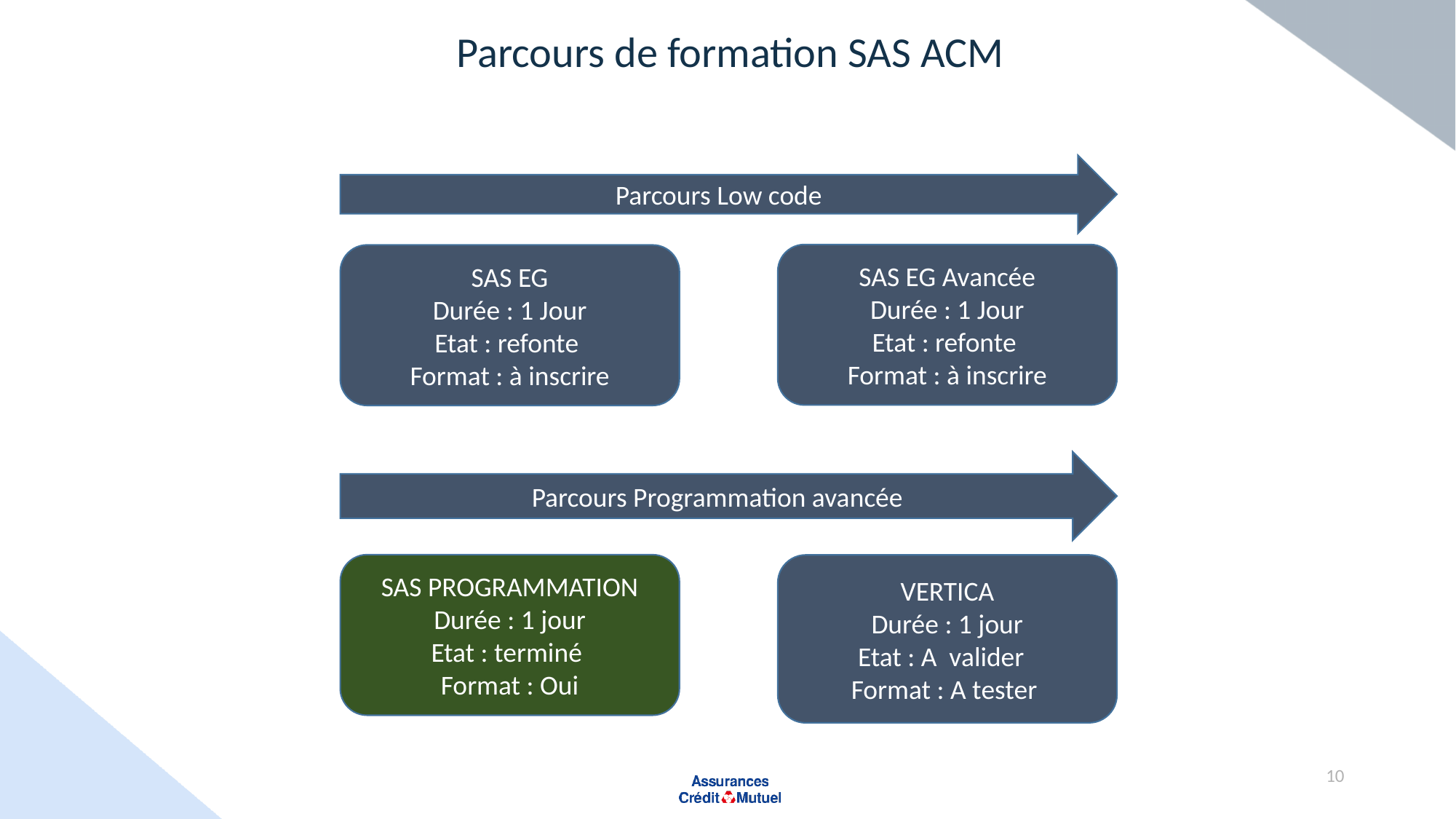

# Parcours de formation SAS ACM
Parcours Low code
SAS EG Avancée
Durée : 1 Jour
Etat : refonte
Format : à inscrire
SAS EG
Durée : 1 Jour
Etat : refonte
Format : à inscrire
Parcours Programmation avancée
SAS PROGRAMMATION
Durée : 1 jour
Etat : terminé
Format : Oui
VERTICA
Durée : 1 jour
Etat : A  valider
Format : A tester
10